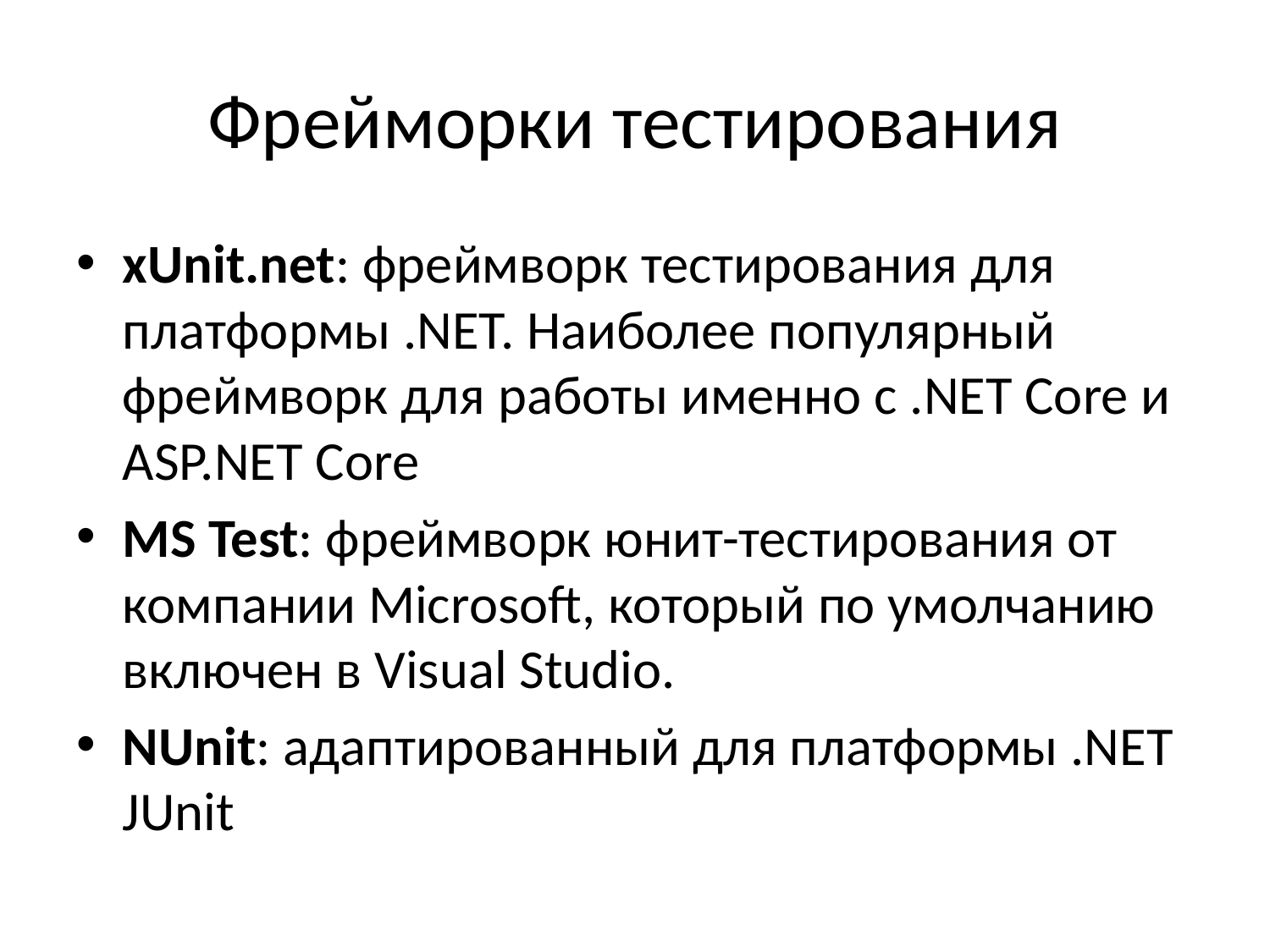

# Фрейморки тестирования
xUnit.net: фреймворк тестирования для платформы .NET. Наиболее популярный фреймворк для работы именно с .NET Core и ASP.NET Core
MS Test: фреймворк юнит-тестирования от компании Microsoft, который по умолчанию включен в Visual Studio.
NUnit: адаптированный для платформы .NET JUnit